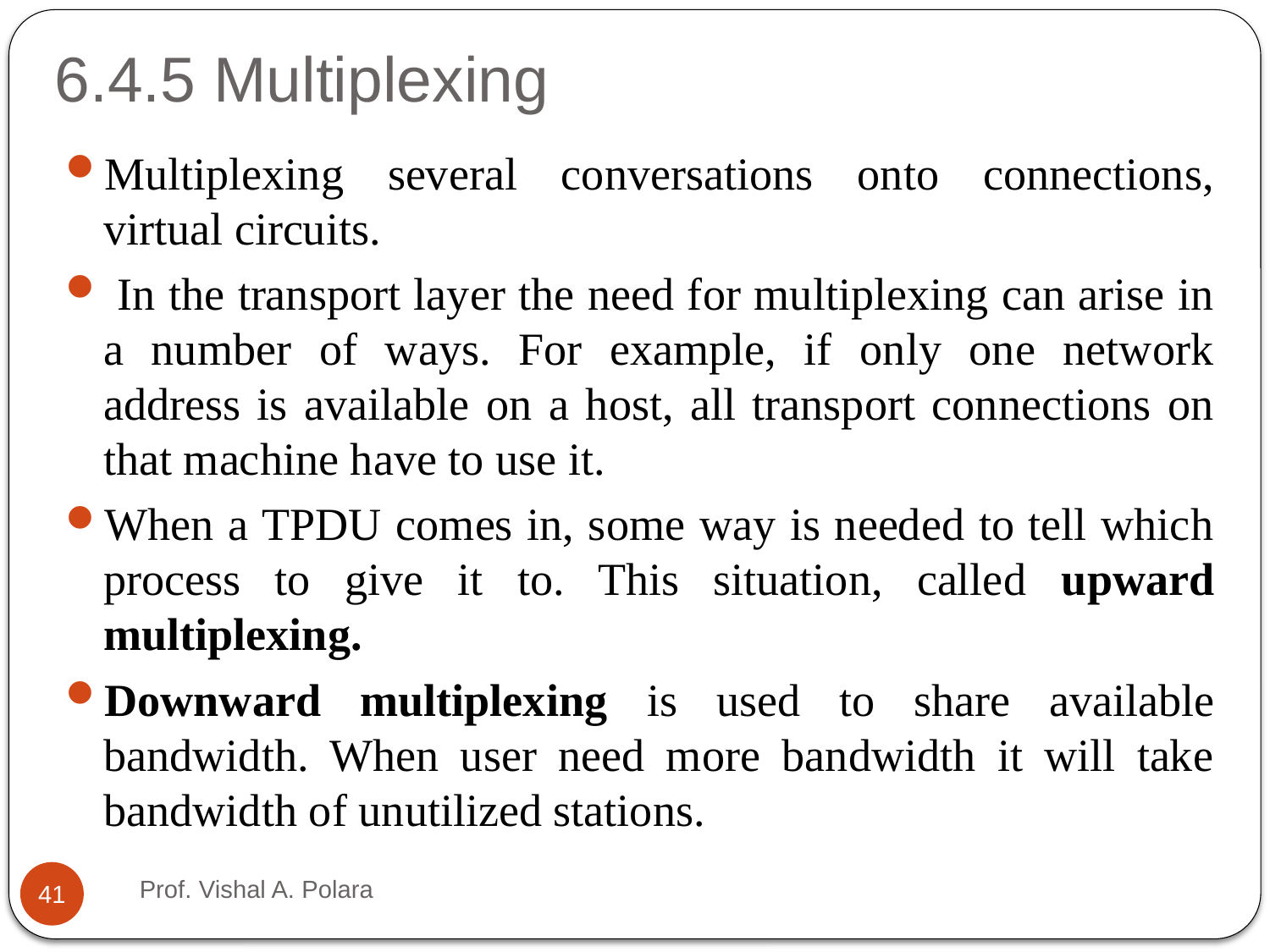

# 6.4.5 Multiplexing
Multiplexing several conversations onto connections, virtual circuits.
 In the transport layer the need for multiplexing can arise in a number of ways. For example, if only one network address is available on a host, all transport connections on that machine have to use it.
When a TPDU comes in, some way is needed to tell which process to give it to. This situation, called upward multiplexing.
Downward multiplexing is used to share available bandwidth. When user need more bandwidth it will take bandwidth of unutilized stations.

Prof. Vishal A. Polara
41